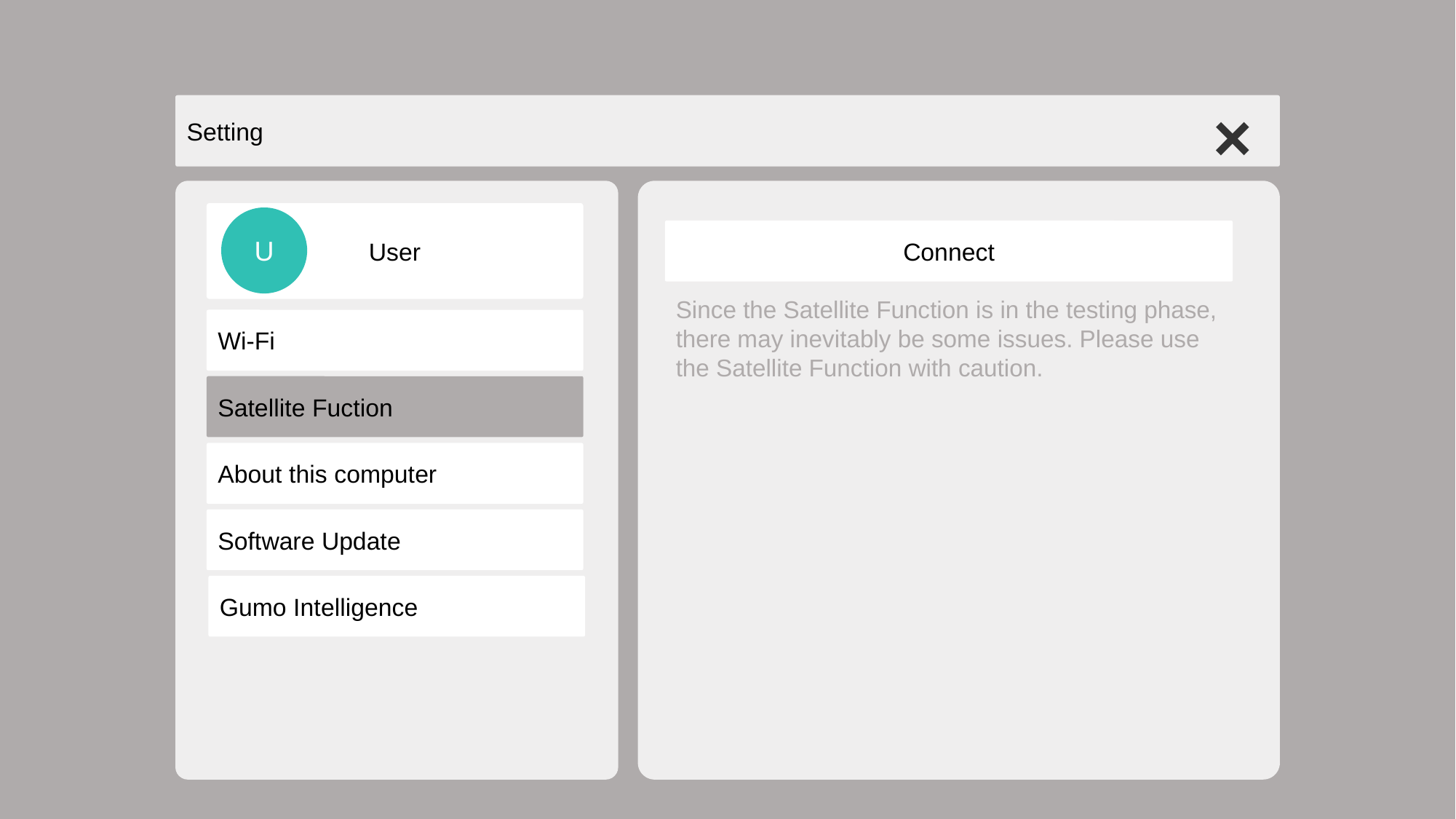

×
Setting

	      User
U
Connect
Since the Satellite Function is in the testing phase, there may inevitably be some issues. Please use the Satellite Function with caution.
Wi-Fi
Satellite Fuction
About this computer
Software Update
Gumo Intelligence